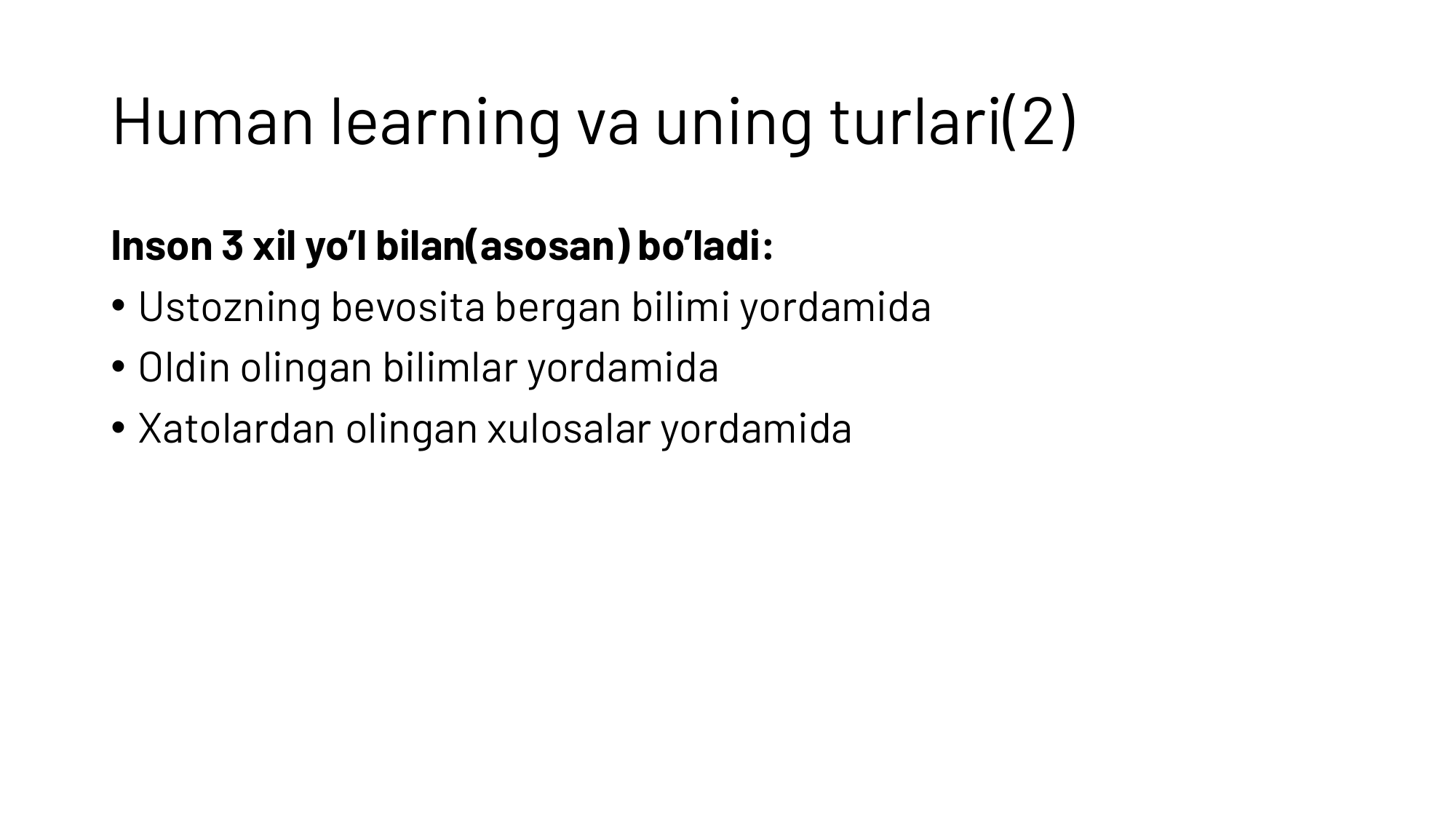

# Human learning va uning turlari(2)
Inson 3 xil yo’l bilan(asosan) bo’ladi:
Ustozning bevosita bergan bilimi yordamida
Oldin olingan bilimlar yordamida
Xatolardan olingan xulosalar yordamida